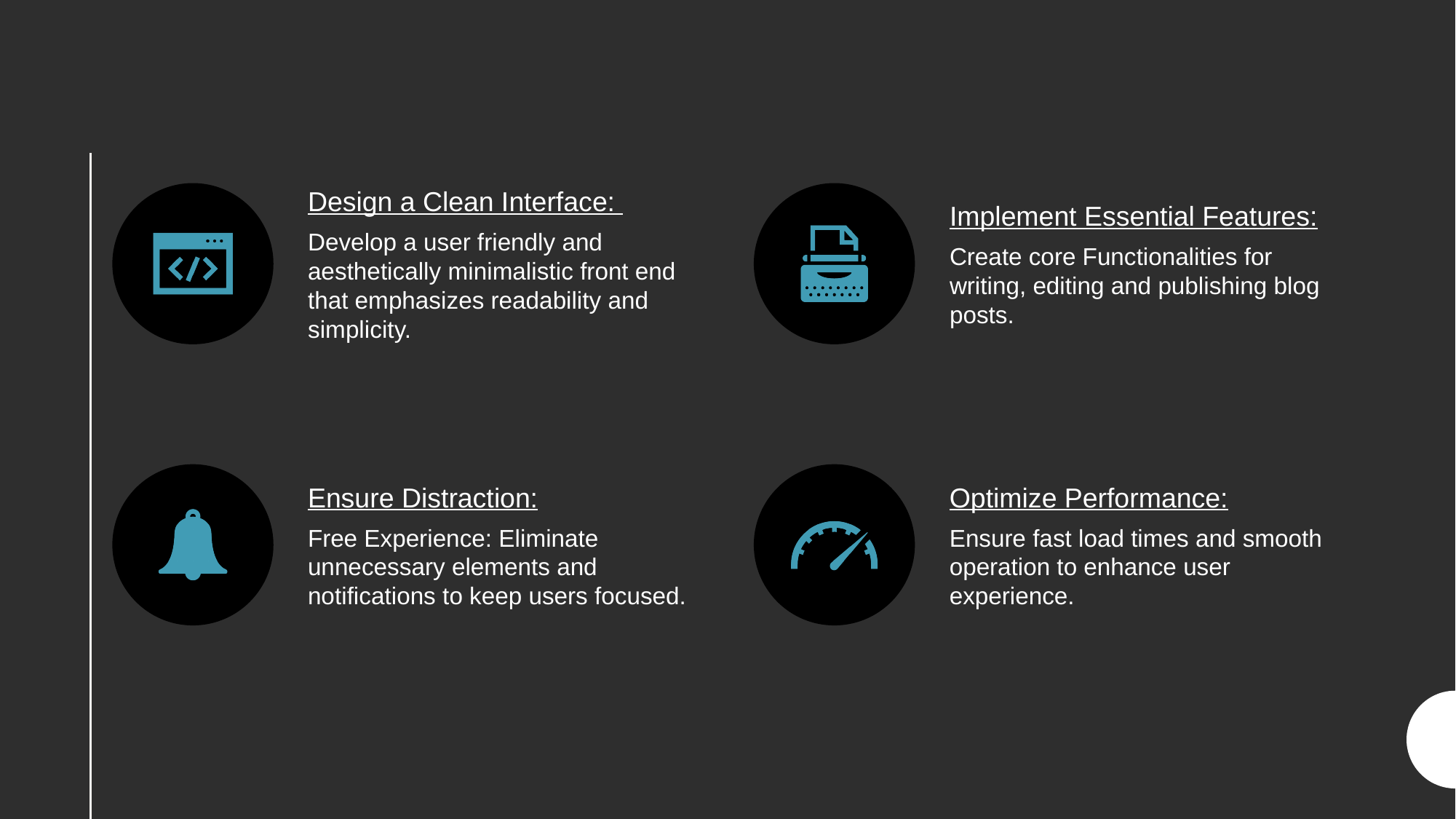

Design a Clean Interface:
Develop a user friendly and aesthetically minimalistic front end that emphasizes readability and simplicity.
Implement Essential Features:
Create core Functionalities for writing, editing and publishing blog posts.
Ensure Distraction:
Free Experience: Eliminate unnecessary elements and notifications to keep users focused.
Optimize Performance:
Ensure fast load times and smooth operation to enhance user experience.